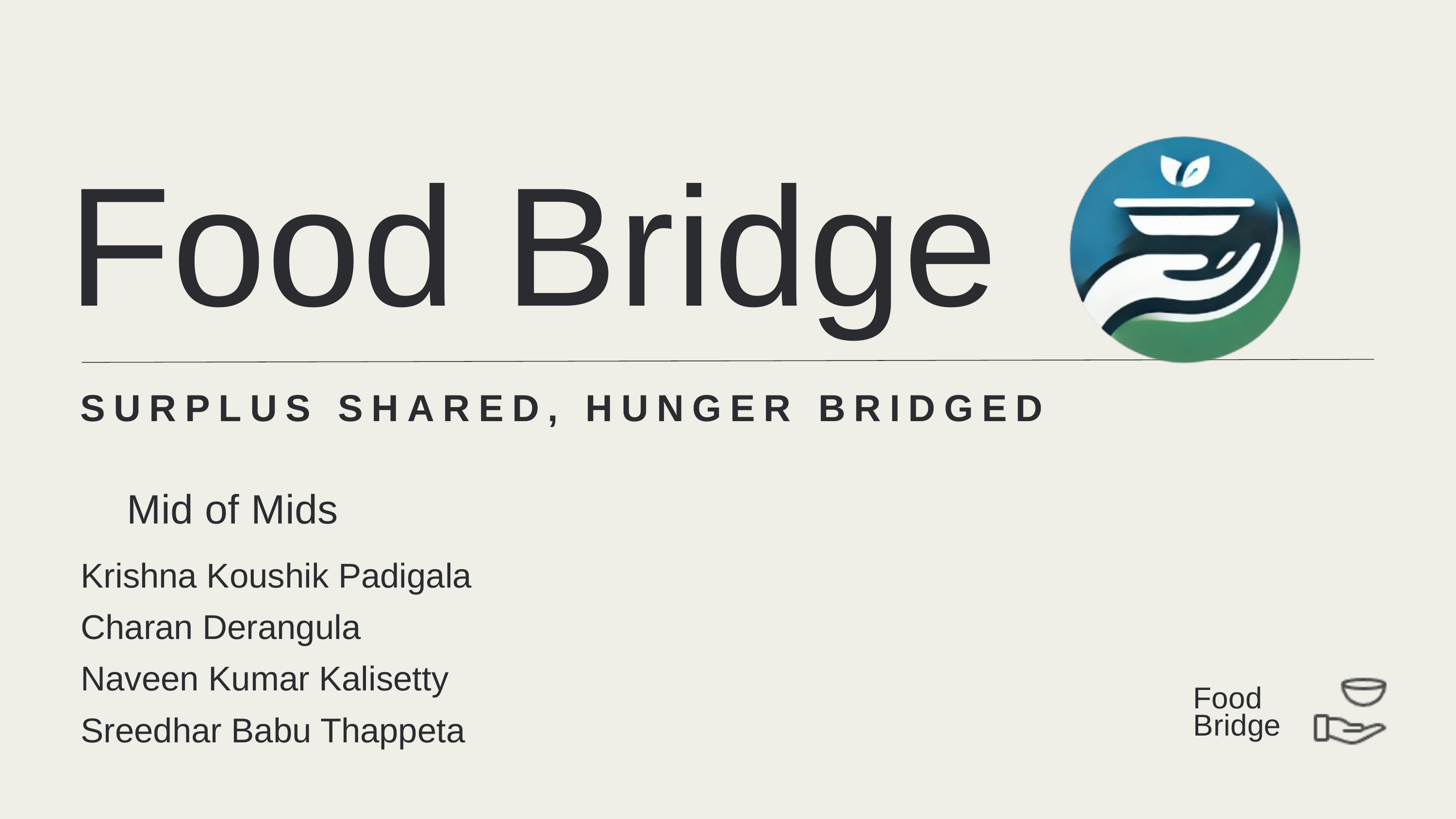

Food Bridge

SURPLUS SHARED, HUNGER BRIDGED

Mid of Mids
Krishna Koushik Padigala
Charan Derangula
Naveen Kumar Kalisetty
Sreedhar Babu Thappeta

Food Bridge